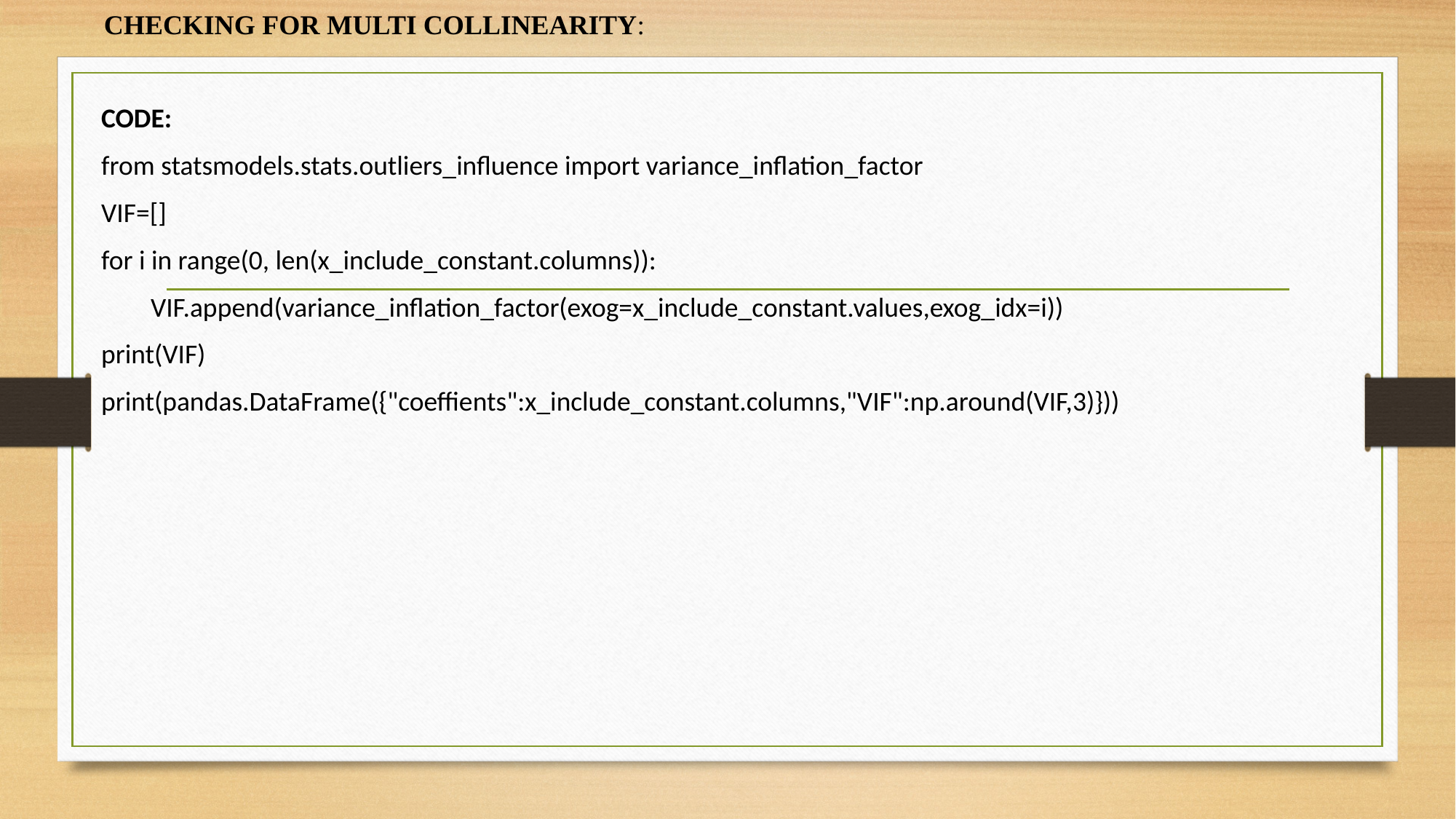

CHECKING FOR MULTI COLLINEARITY:
CODE:
from statsmodels.stats.outliers_influence import variance_inflation_factor
VIF=[]
for i in range(0, len(x_include_constant.columns)):
        VIF.append(variance_inflation_factor(exog=x_include_constant.values,exog_idx=i))
print(VIF)
print(pandas.DataFrame({"coeffients":x_include_constant.columns,"VIF":np.around(VIF,3)}))